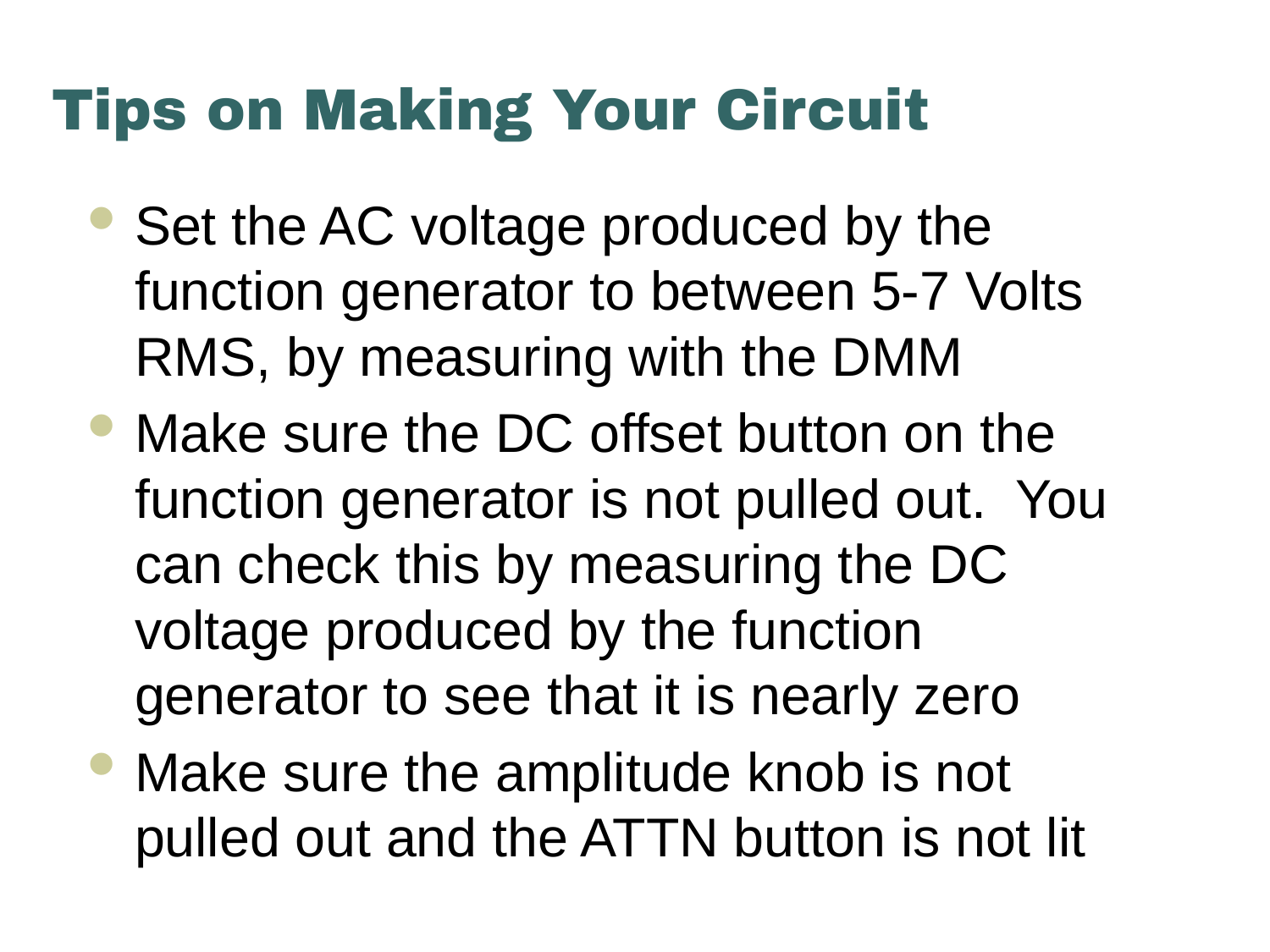

# Tips on Making Your Circuit
Set the AC voltage produced by the function generator to between 5-7 Volts RMS, by measuring with the DMM
Make sure the DC offset button on the function generator is not pulled out.  You can check this by measuring the DC voltage produced by the function generator to see that it is nearly zero
Make sure the amplitude knob is not pulled out and the ATTN button is not lit